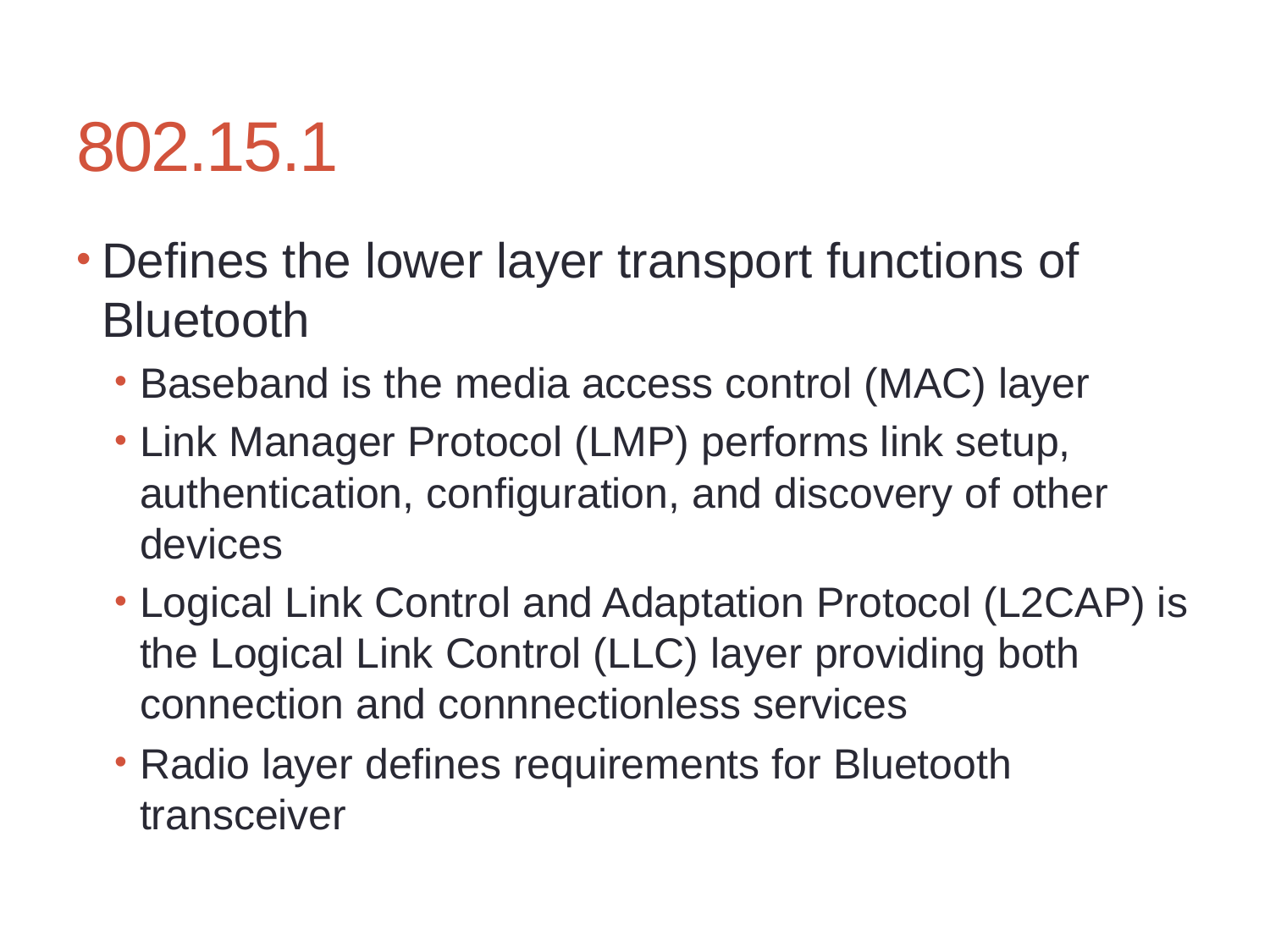

# 802.15.1
Defines the lower layer transport functions of Bluetooth
Baseband is the media access control (MAC) layer
Link Manager Protocol (LMP) performs link setup, authentication, configuration, and discovery of other devices
Logical Link Control and Adaptation Protocol (L2CAP) is the Logical Link Control (LLC) layer providing both connection and connnectionless services
Radio layer defines requirements for Bluetooth transceiver